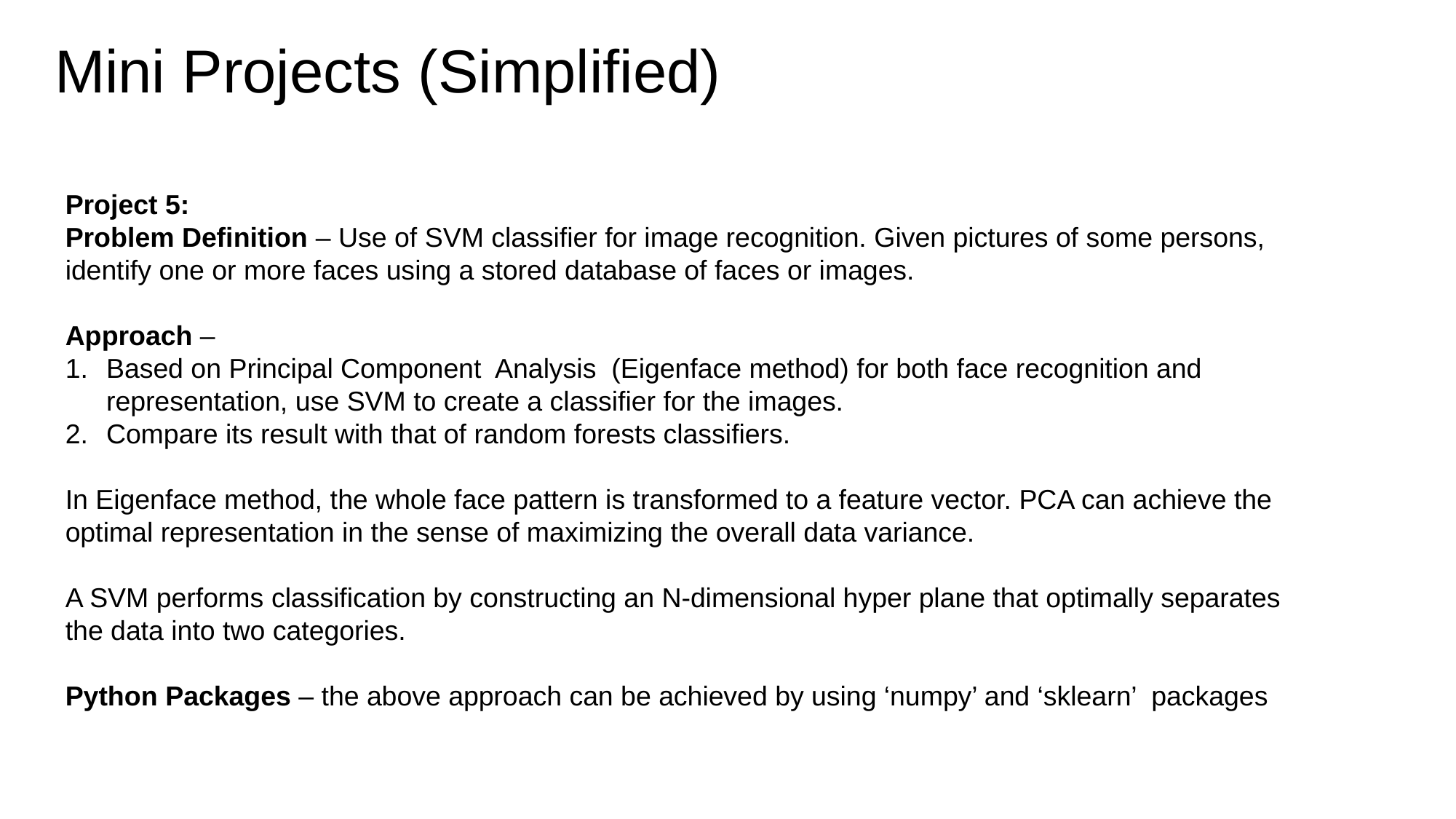

# Mini Projects (Simplified)
Project 5:
Problem Definition – Use of SVM classifier for image recognition. Given pictures of some persons, identify one or more faces using a stored database of faces or images.

Approach –
Based on Principal Component  Analysis  (Eigenface method) for both face recognition and representation, use SVM to create a classifier for the images.
Compare its result with that of random forests classifiers.

In Eigenface method, the whole face pattern is transformed to a feature vector. PCA can achieve the optimal representation in the sense of maximizing the overall data variance.

A SVM performs classification by constructing an N-dimensional hyper plane that optimally separates the data into two categories.

Python Packages – the above approach can be achieved by using ‘numpy’ and ‘sklearn’  packages